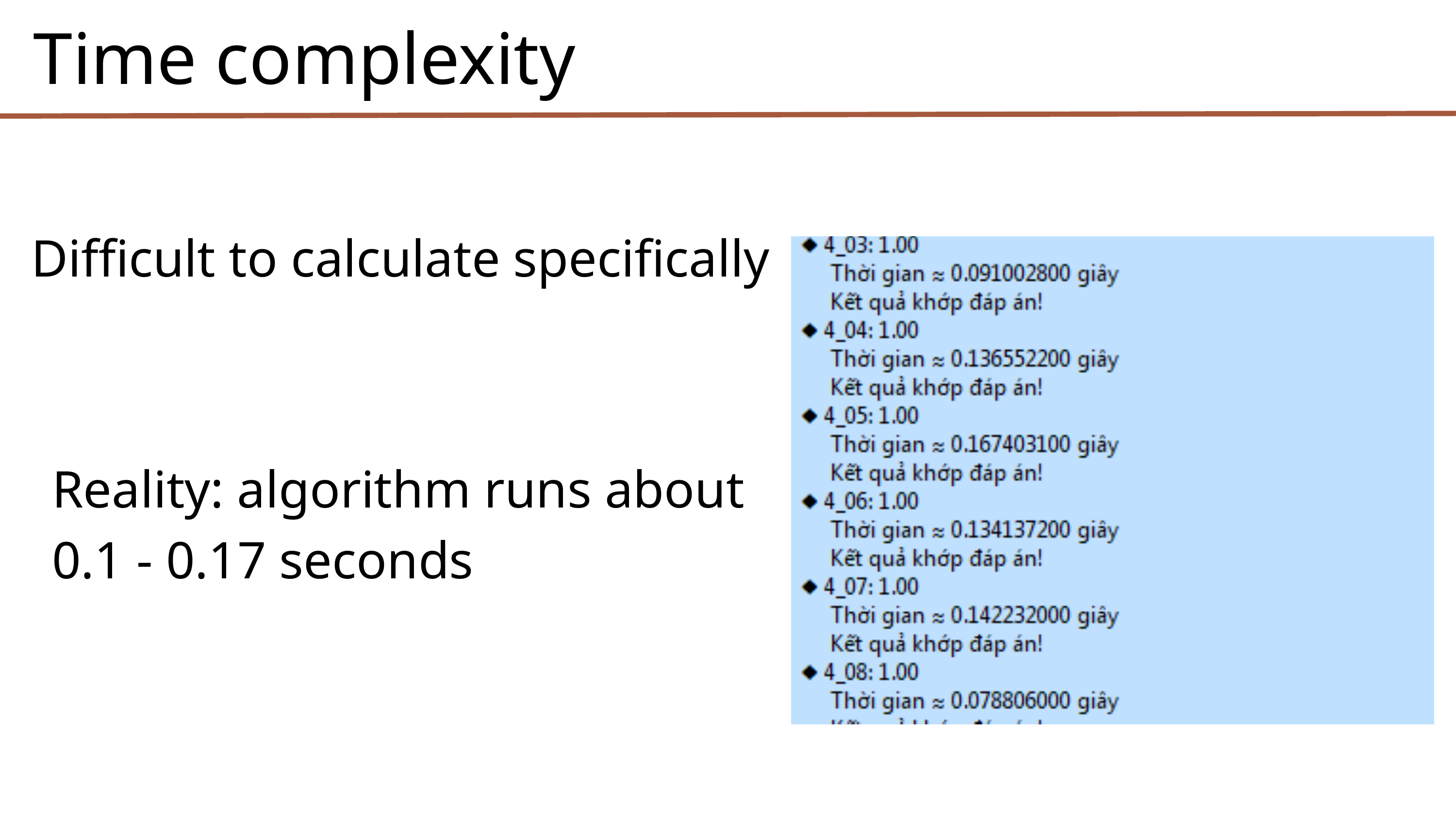

Time complexity

Difficult to calculate specifically

Reality: algorithm runs about 0.1 - 0.17 seconds